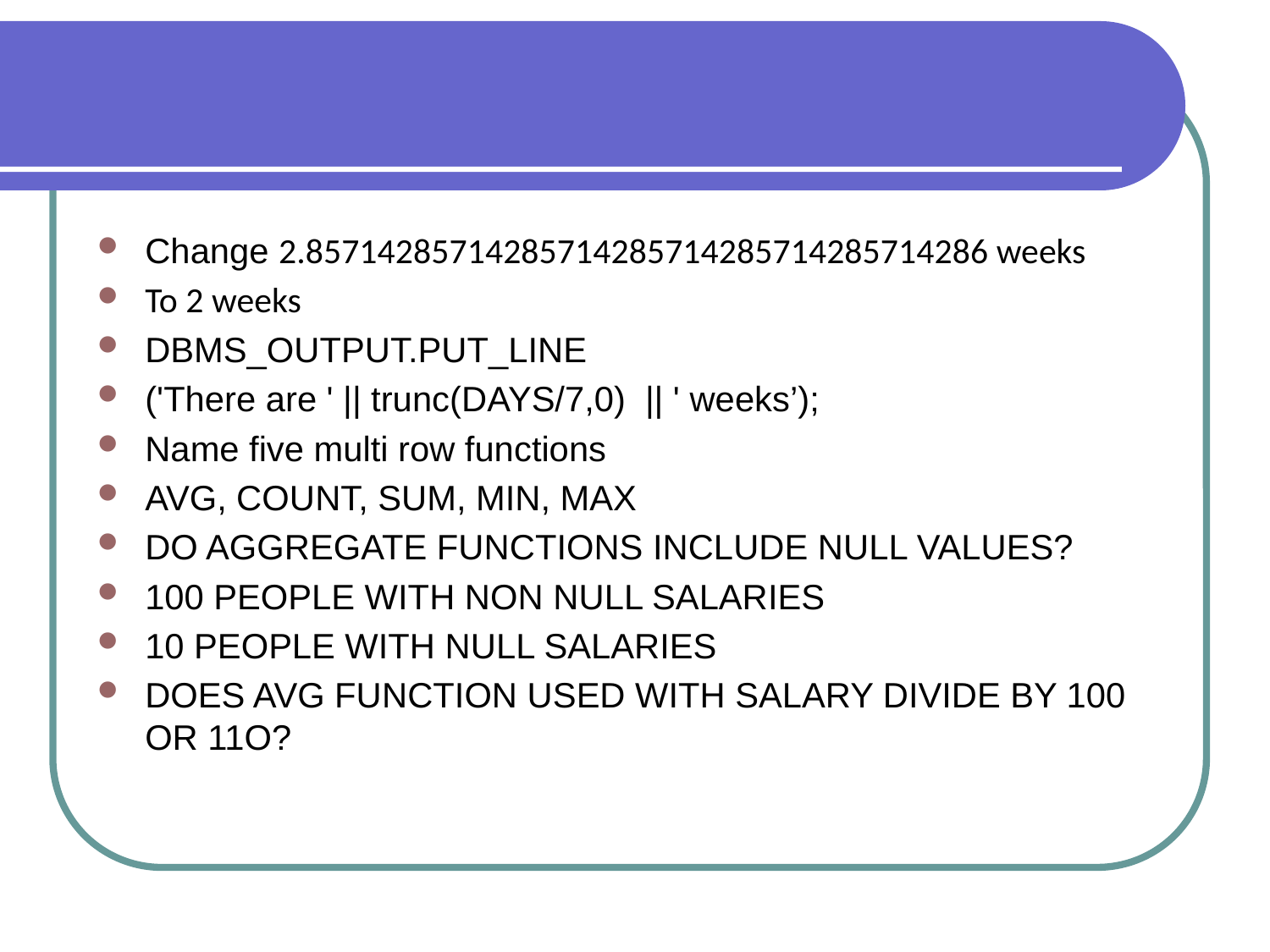

#
Change 2.85714285714285714285714285714285714286 weeks
To 2 weeks
DBMS_OUTPUT.PUT_LINE
('There are ' || trunc(DAYS/7,0)  || ' weeks’);
Name five multi row functions
AVG, COUNT, SUM, MIN, MAX
DO AGGREGATE FUNCTIONS INCLUDE NULL VALUES?
100 PEOPLE WITH NON NULL SALARIES
10 PEOPLE WITH NULL SALARIES
DOES AVG FUNCTION USED WITH SALARY DIVIDE BY 100 OR 11O?